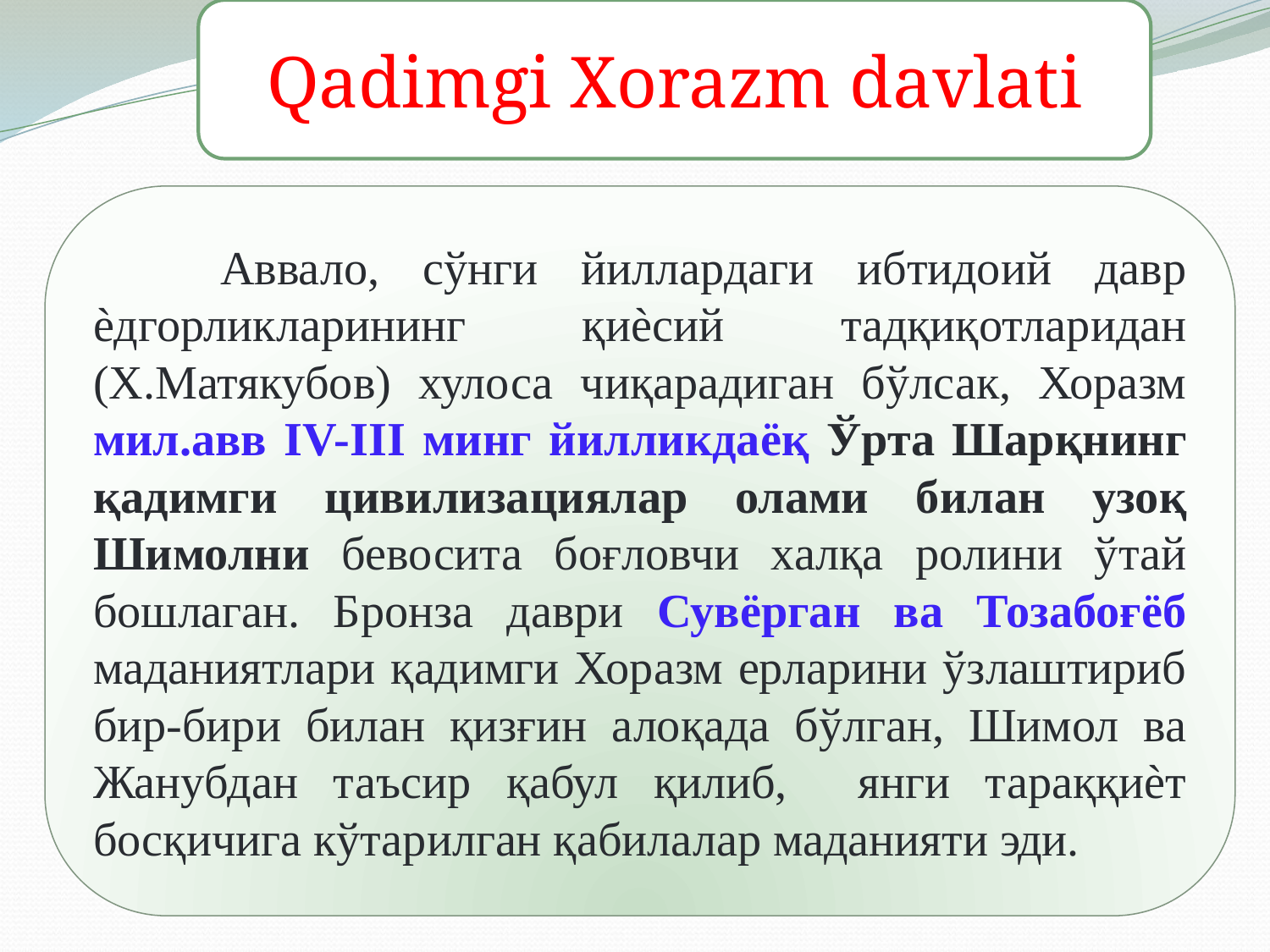

Qadimgi Xorazm davlati
	Аввало, сўнги йиллардаги ибтидоий давр ѐдгорликларининг қиѐсий тадқиқотларидан (Х.Матякубов) хулоса чиқарадиган бўлсак, Хоразм мил.авв IV-III минг йилликдаёқ Ўрта Шарқнинг қадимги цивилизациялар олами билан узоқ Шимолни бевосита боғловчи халқа ролини ўтай бошлаган. Бронза даври Сувёрган ва Тозабоғёб маданиятлари қадимги Хоразм ерларини ўзлаштириб бир-бири билан қизғин алоқада бўлган, Шимол ва Жанубдан таъсир қабул қилиб,  янги тараққиѐт босқичига кўтарилган қабилалар маданияти эди.